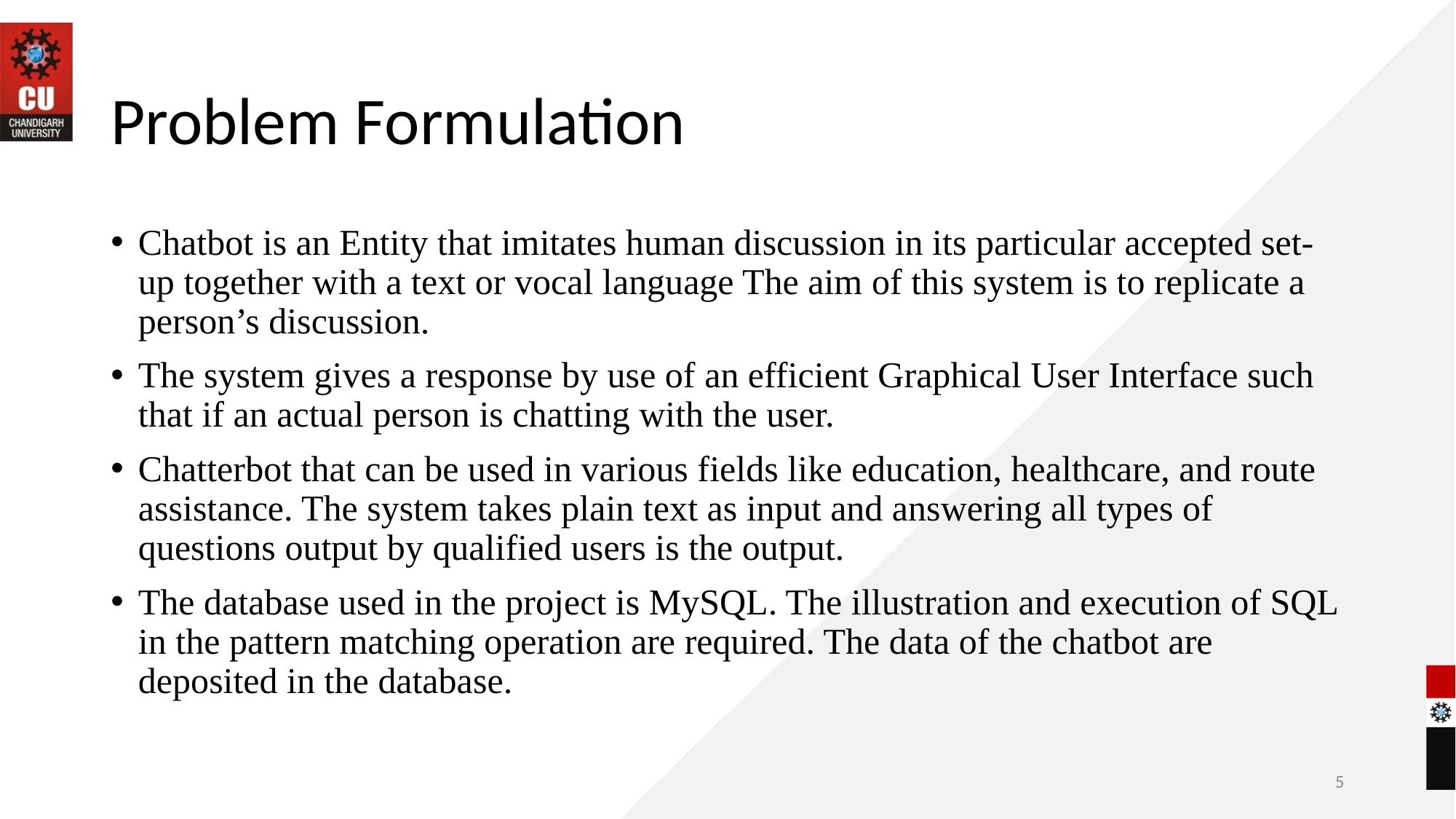

# Problem Formulation
Chatbot is an Entity that imitates human discussion in its particular accepted set-up together with a text or vocal language The aim of this system is to replicate a person’s discussion.
The system gives a response by use of an efficient Graphical User Interface such that if an actual person is chatting with the user.
Chatterbot that can be used in various fields like education, healthcare, and route assistance. The system takes plain text as input and answering all types of questions output by qualified users is the output.
The database used in the project is MySQL. The illustration and execution of SQL in the pattern matching operation are required. The data of the chatbot are deposited in the database.

5